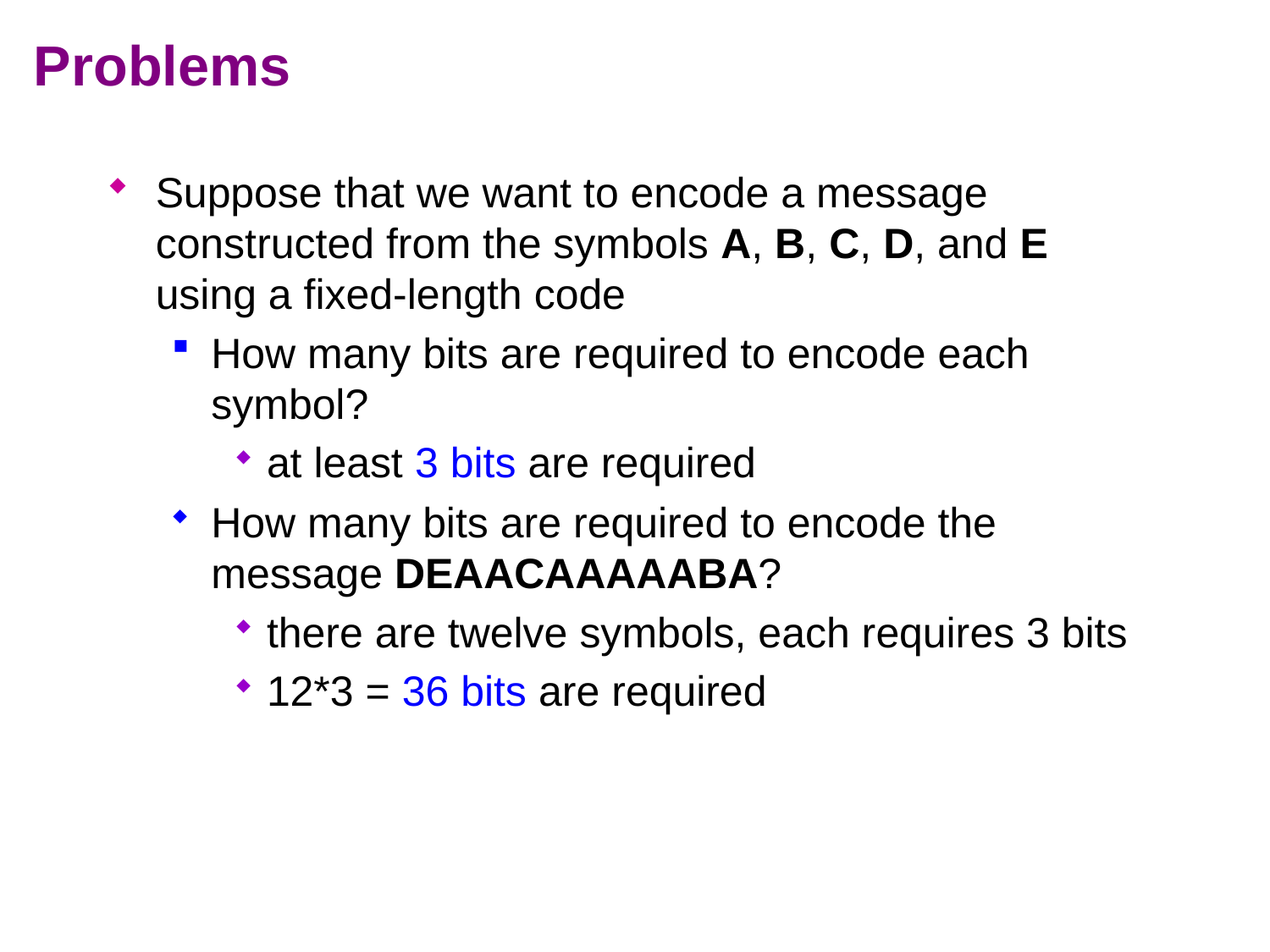

# Problems
Suppose that we want to encode a message constructed from the symbols A, B, C, D, and E using a fixed-length code
How many bits are required to encode each symbol?
at least 3 bits are required
How many bits are required to encode the message DEAACAAAAABA?
there are twelve symbols, each requires 3 bits
12*3 = 36 bits are required